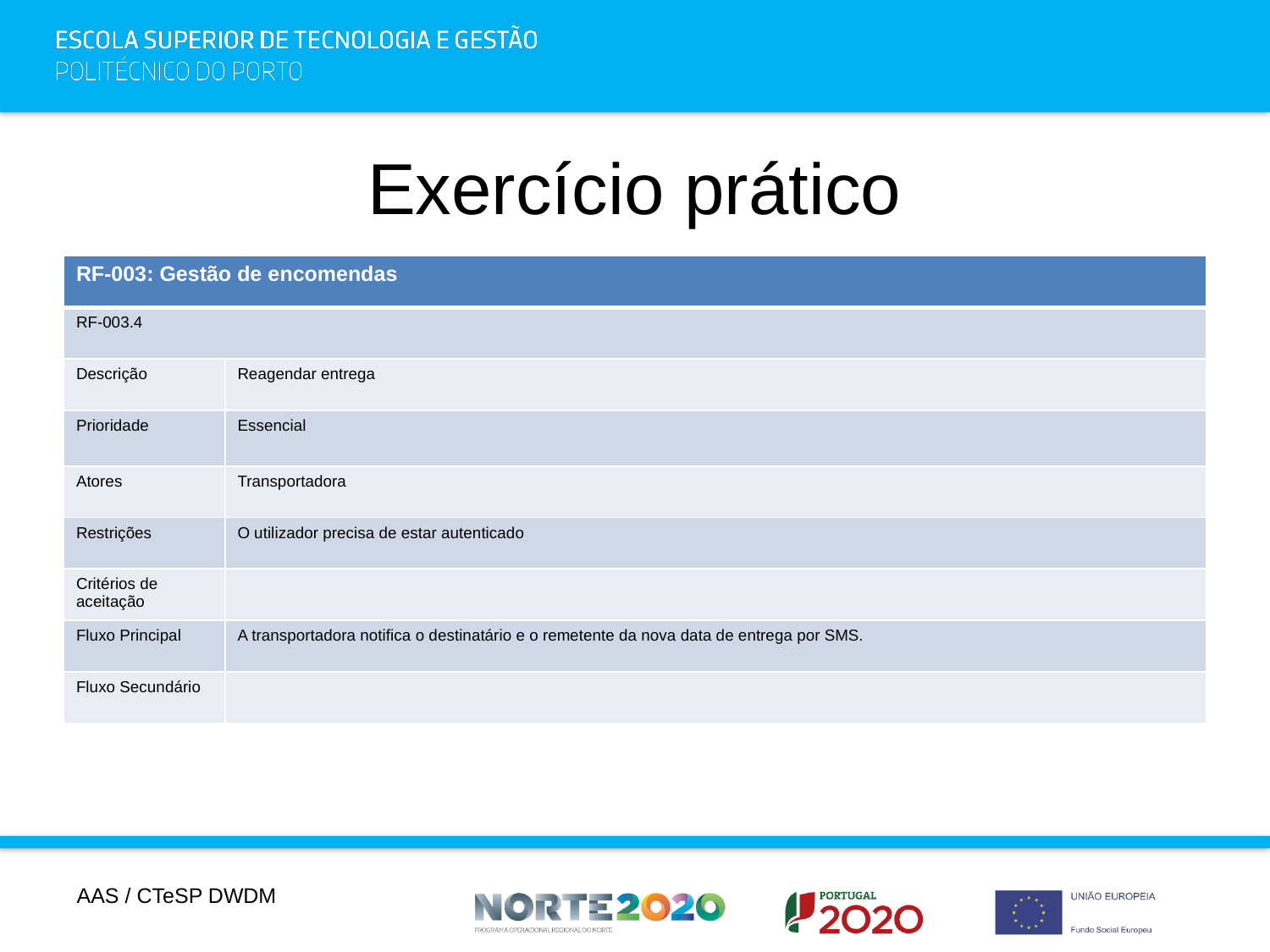

# Exercício prático
| RF-003: Gestão de encomendas |  |
| --- | --- |
| RF-003.4 |  |
| Descrição | Reagendar entrega |
| Prioridade | Essencial |
| Atores | Transportadora |
| Restrições | O utilizador precisa de estar autenticado |
| Critérios de aceitação |  |
| Fluxo Principal | A transportadora notifica o destinatário e o remetente da nova data de entrega por SMS. |
| Fluxo Secundário |  |
AAS / CTeSP DWDM